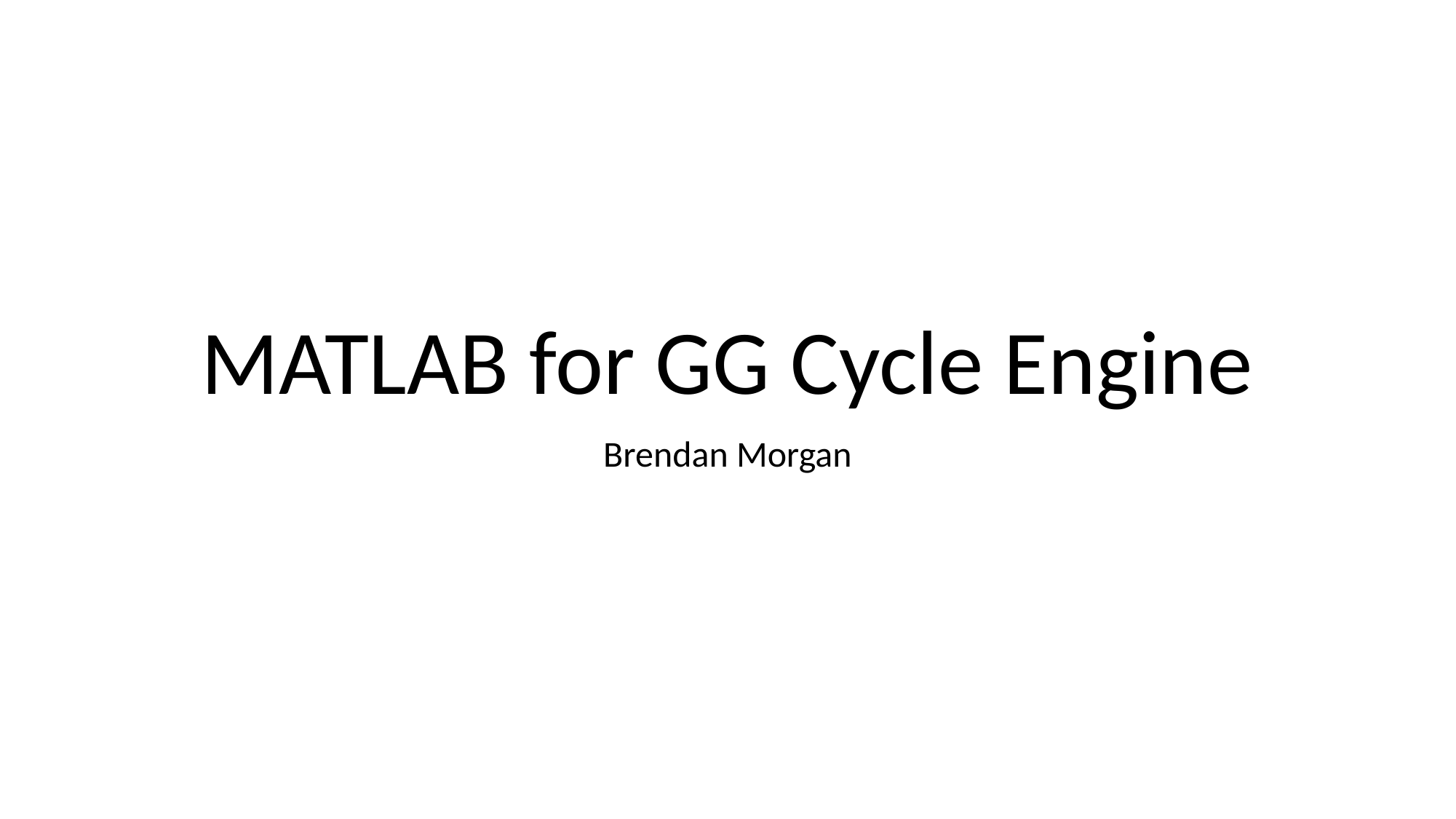

# MATLAB for GG Cycle Engine
Brendan Morgan